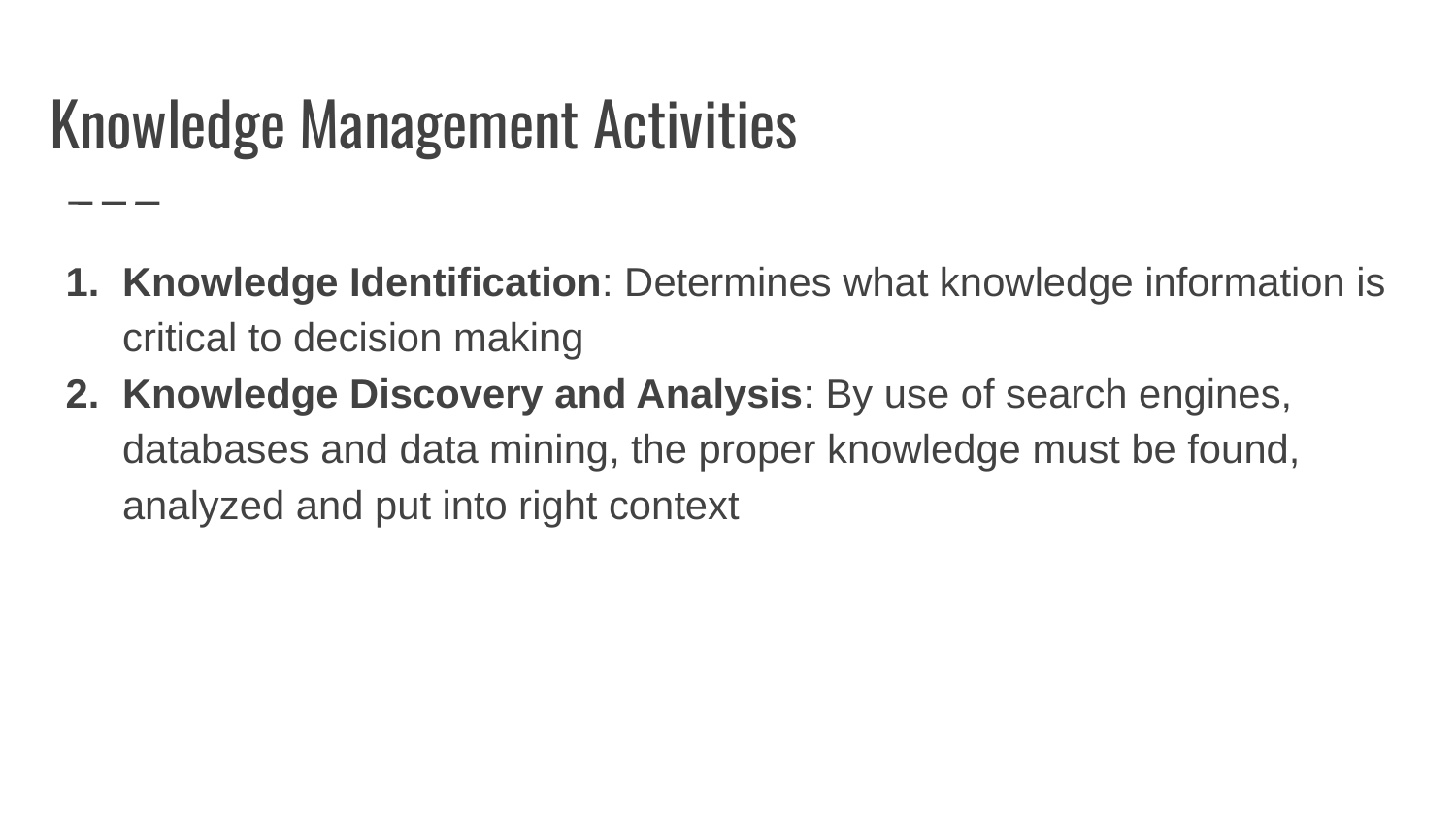

# Knowledge Management Activities
Knowledge Identification: Determines what knowledge information is critical to decision making
Knowledge Discovery and Analysis: By use of search engines, databases and data mining, the proper knowledge must be found, analyzed and put into right context